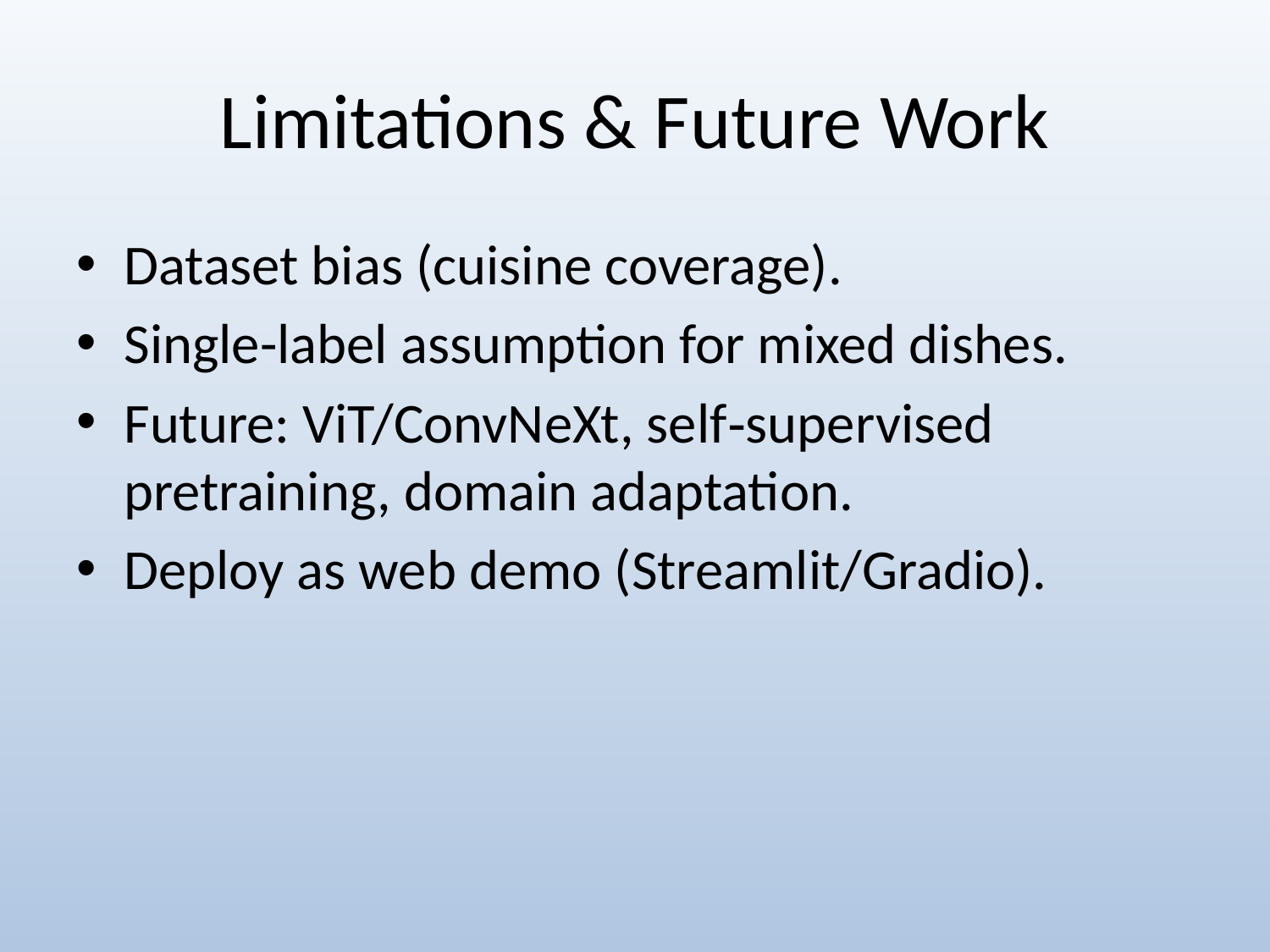

# Limitations & Future Work
Dataset bias (cuisine coverage).
Single-label assumption for mixed dishes.
Future: ViT/ConvNeXt, self‑supervised pretraining, domain adaptation.
Deploy as web demo (Streamlit/Gradio).